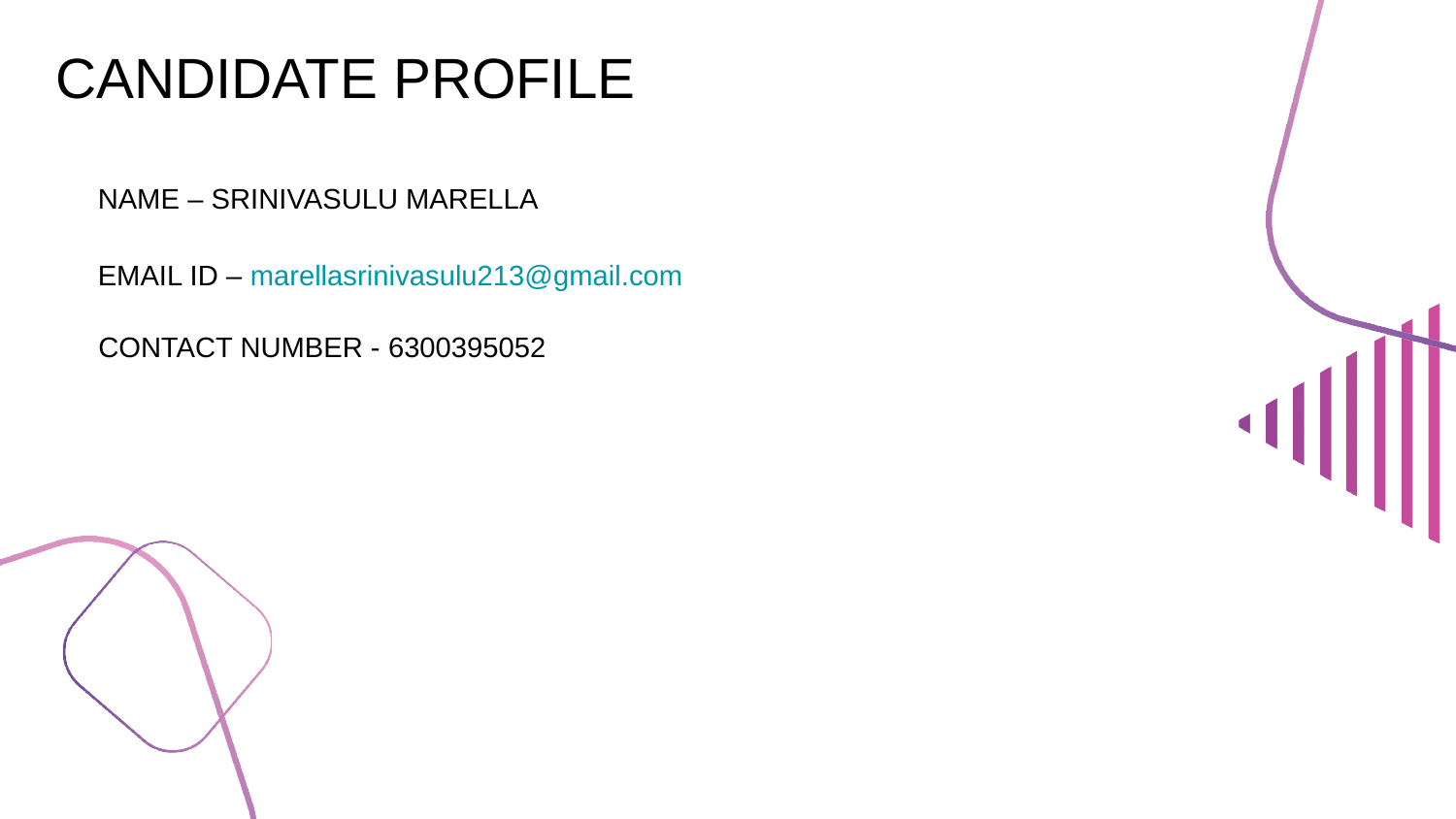

# CANDIDATE PROFILE

NAME – SRINIVASULU MARELLA

EMAIL ID – marellasrinivasulu213@gmail.com

CONTACT NUMBER - 6300395052